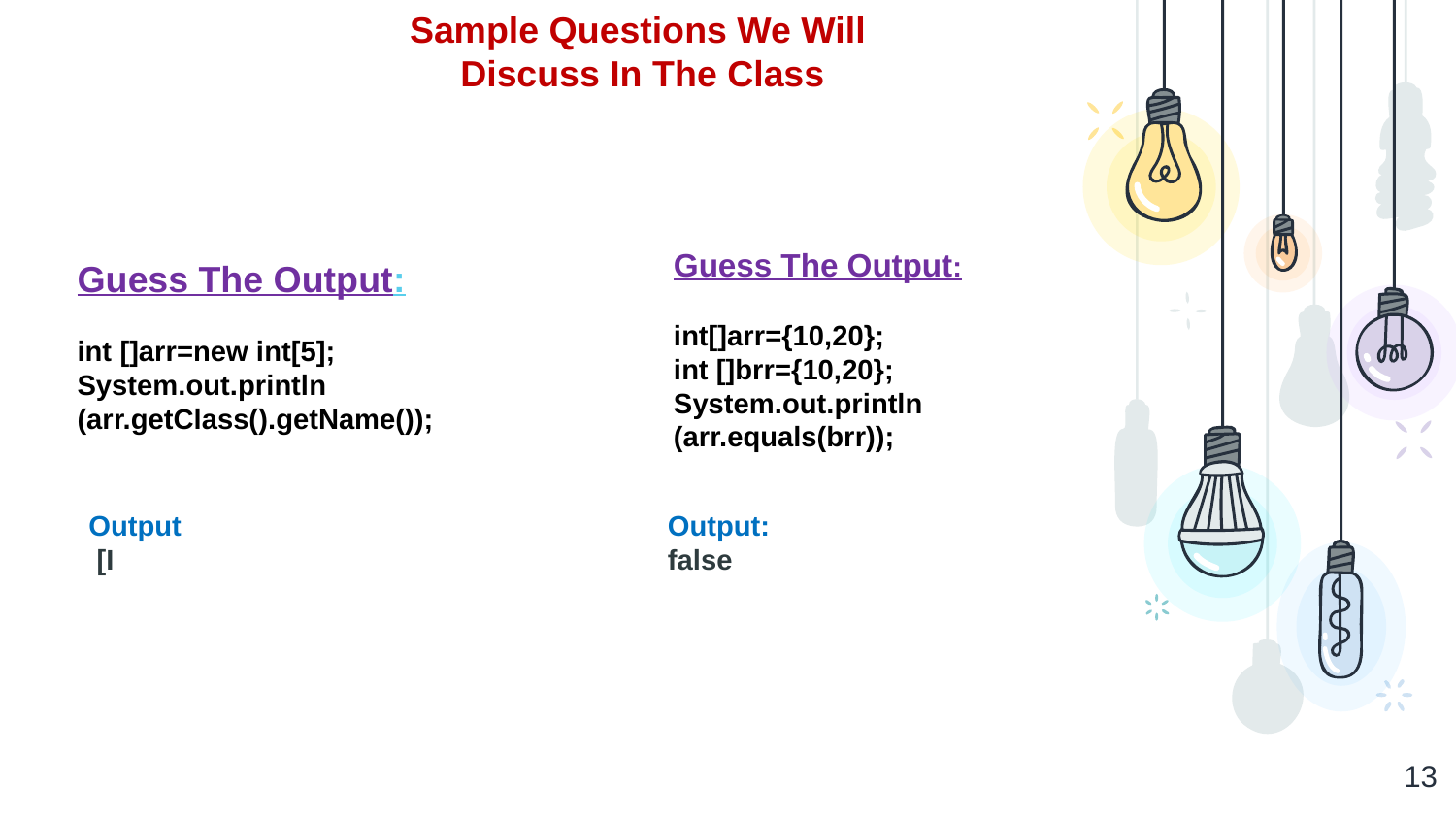

Sample Questions We Will
     Discuss In The Class
Guess The Output:

int[]arr={10,20};
int []brr={10,20};
System.out.println
(arr.equals(brr));

Guess The Output:

int []arr=new int[5];
System.out.println
(arr.getClass().getName());

Output
 [I

Output:
false
13